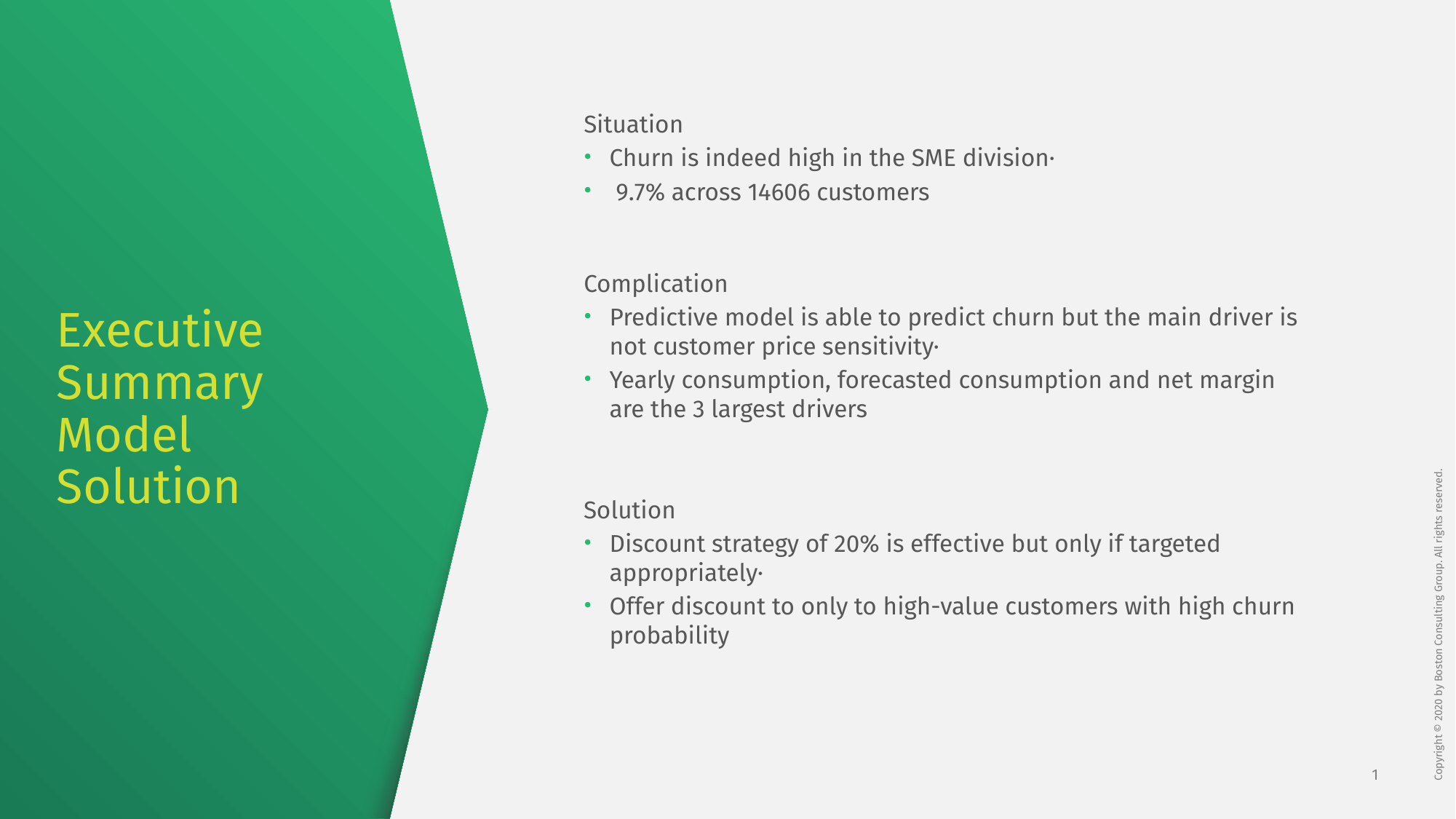

Situation
Churn is indeed high in the SME division·
 9.7% across 14606 customers

Complication
Predictive model is able to predict churn but the main driver is not customer price sensitivity·
Yearly consumption, forecasted consumption and net margin are the 3 largest drivers

  Solution
Discount strategy of 20% is effective but only if targeted appropriately·
Offer discount to only to high-value customers with high churn probability
# Executive Summary Model Solution